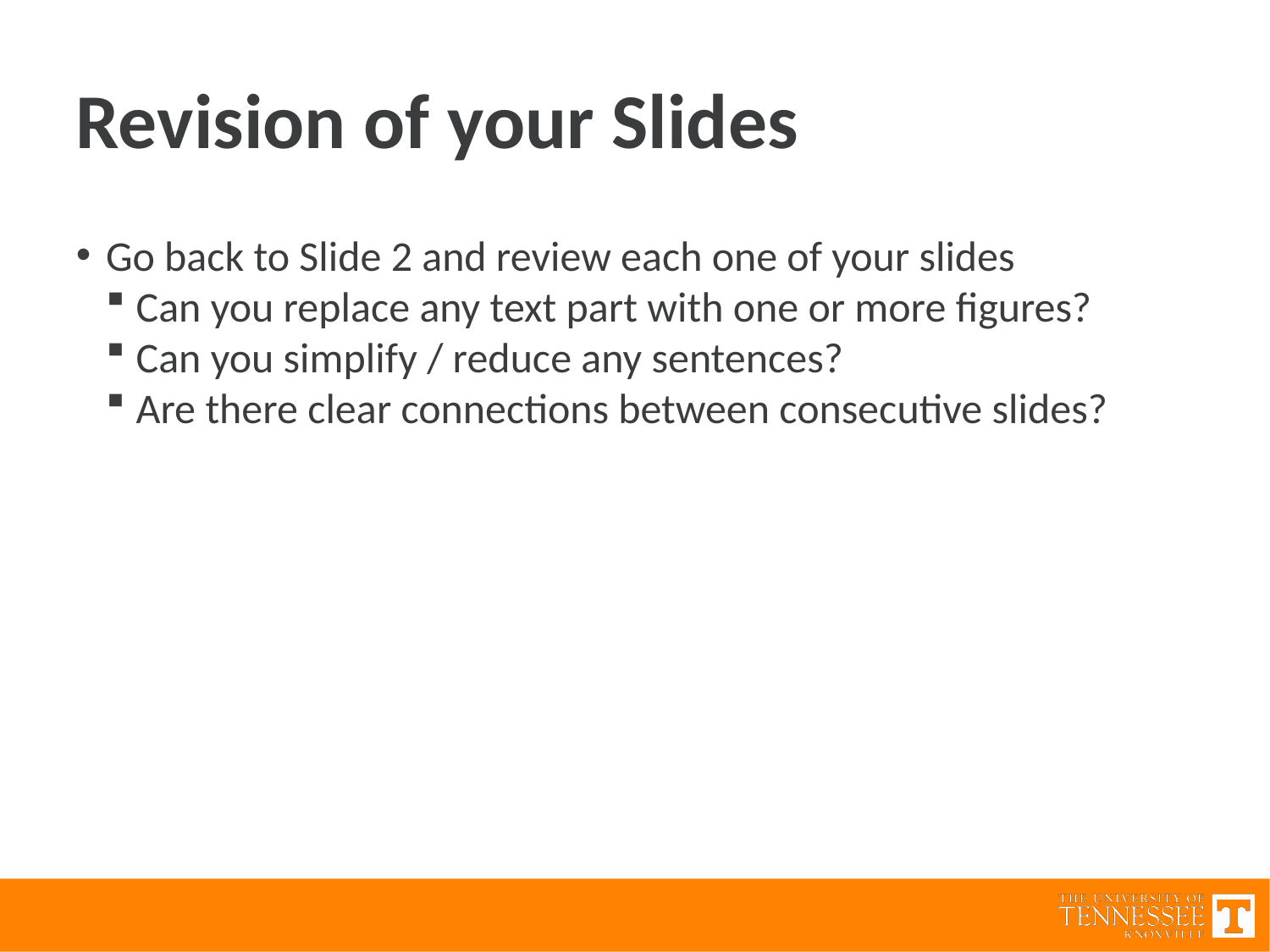

Revision of your Slides
Go back to Slide 2 and review each one of your slides
Can you replace any text part with one or more figures?
Can you simplify / reduce any sentences?
Are there clear connections between consecutive slides?